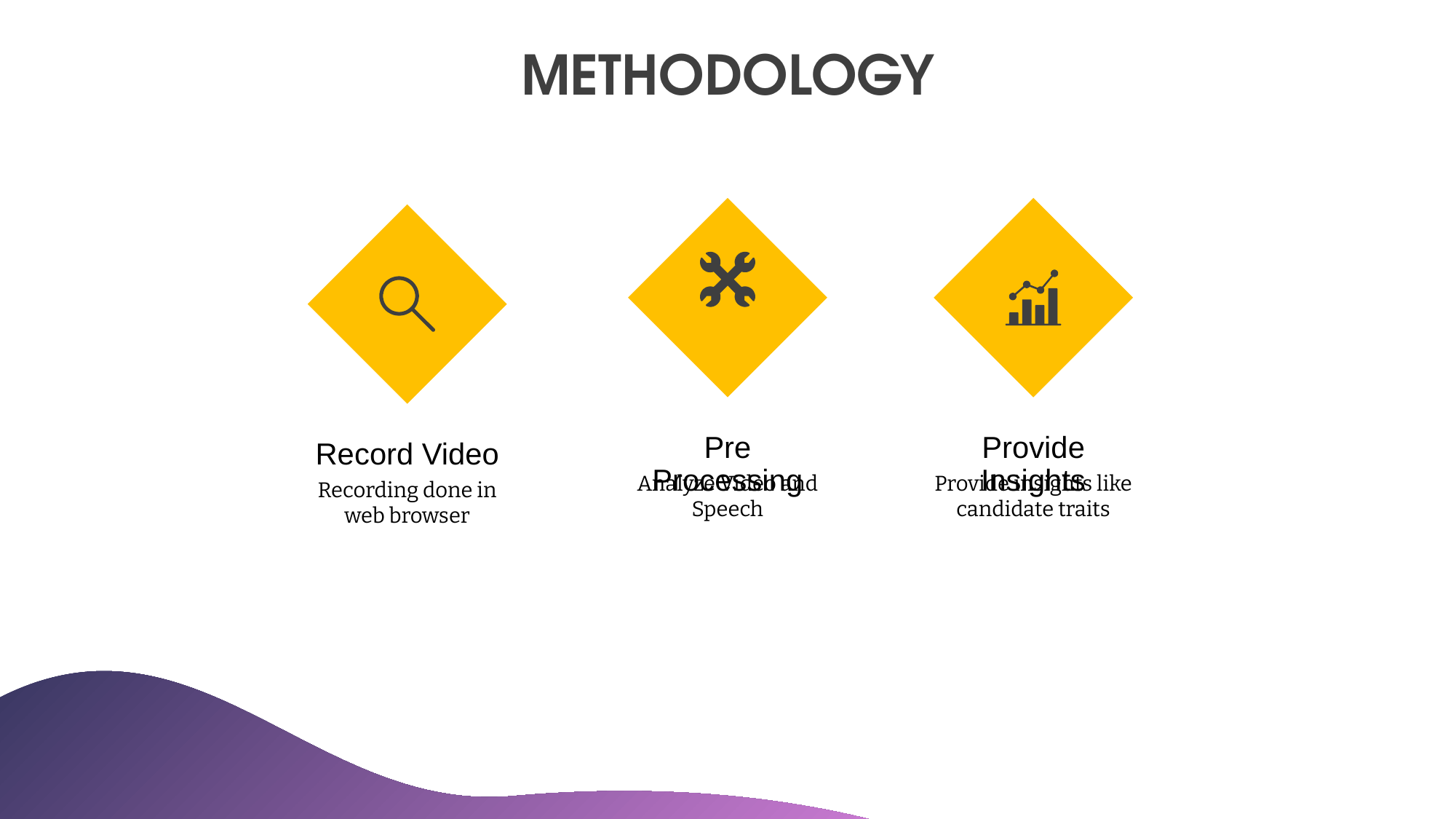

METHODOLOGY

Pre Processing
Provide Insights
Record Video
Analyze Video and Speech
Provide insights like candidate traits
Recording done in web browser